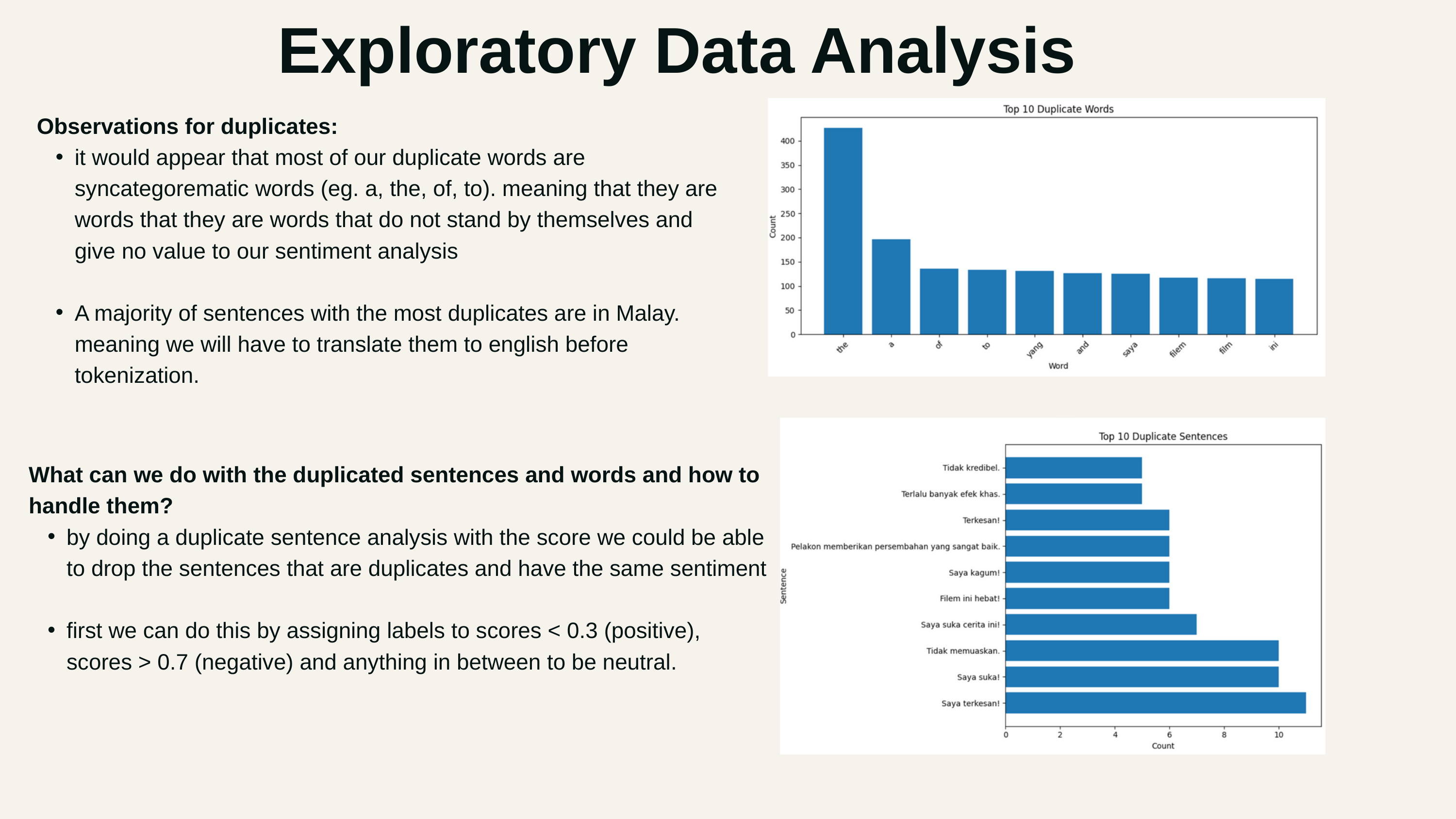

Exploratory Data Analysis

Observations for duplicates:
it would appear that most of our duplicate words are syncategorematic words (eg. a, the, of, to). meaning that they are words that they are words that do not stand by themselves and give no value to our sentiment analysis

A majority of sentences with the most duplicates are in Malay. meaning we will have to translate them to english before tokenization.

What can we do with the duplicated sentences and words and how to handle them?
by doing a duplicate sentence analysis with the score we could be able to drop the sentences that are duplicates and have the same sentiment

first we can do this by assigning labels to scores < 0.3 (positive), scores > 0.7 (negative) and anything in between to be neutral.